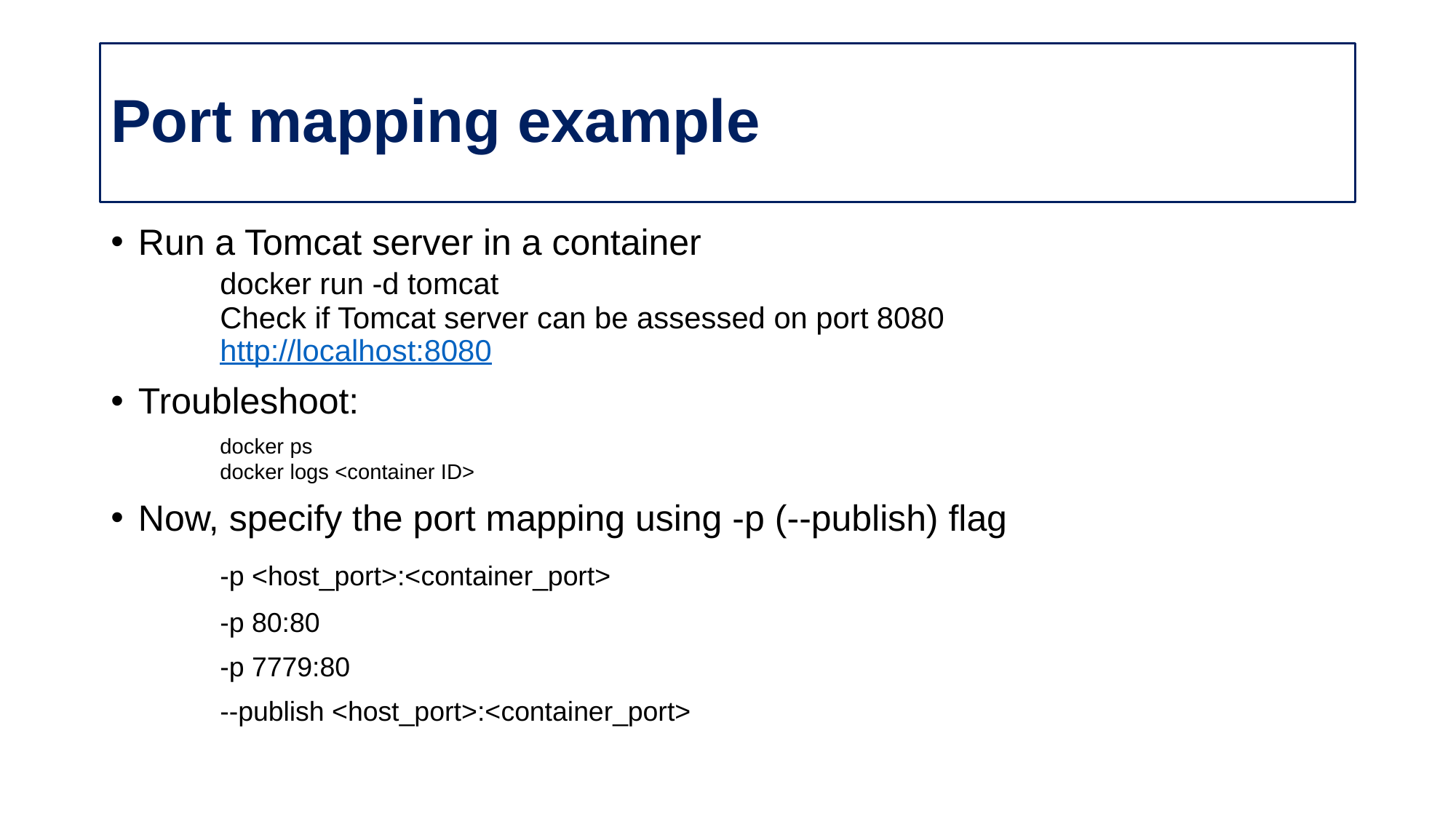

# Port mapping example
Run a Tomcat server in a container
	docker run -d tomcat
	Check if Tomcat server can be assessed on port 8080
	http://localhost:8080
Troubleshoot:
	docker ps
	docker logs <container ID>
Now, specify the port mapping using -p (--publish) flag
	-p <host_port>:<container_port>
	-p 80:80
	-p 7779:80
	--publish <host_port>:<container_port>